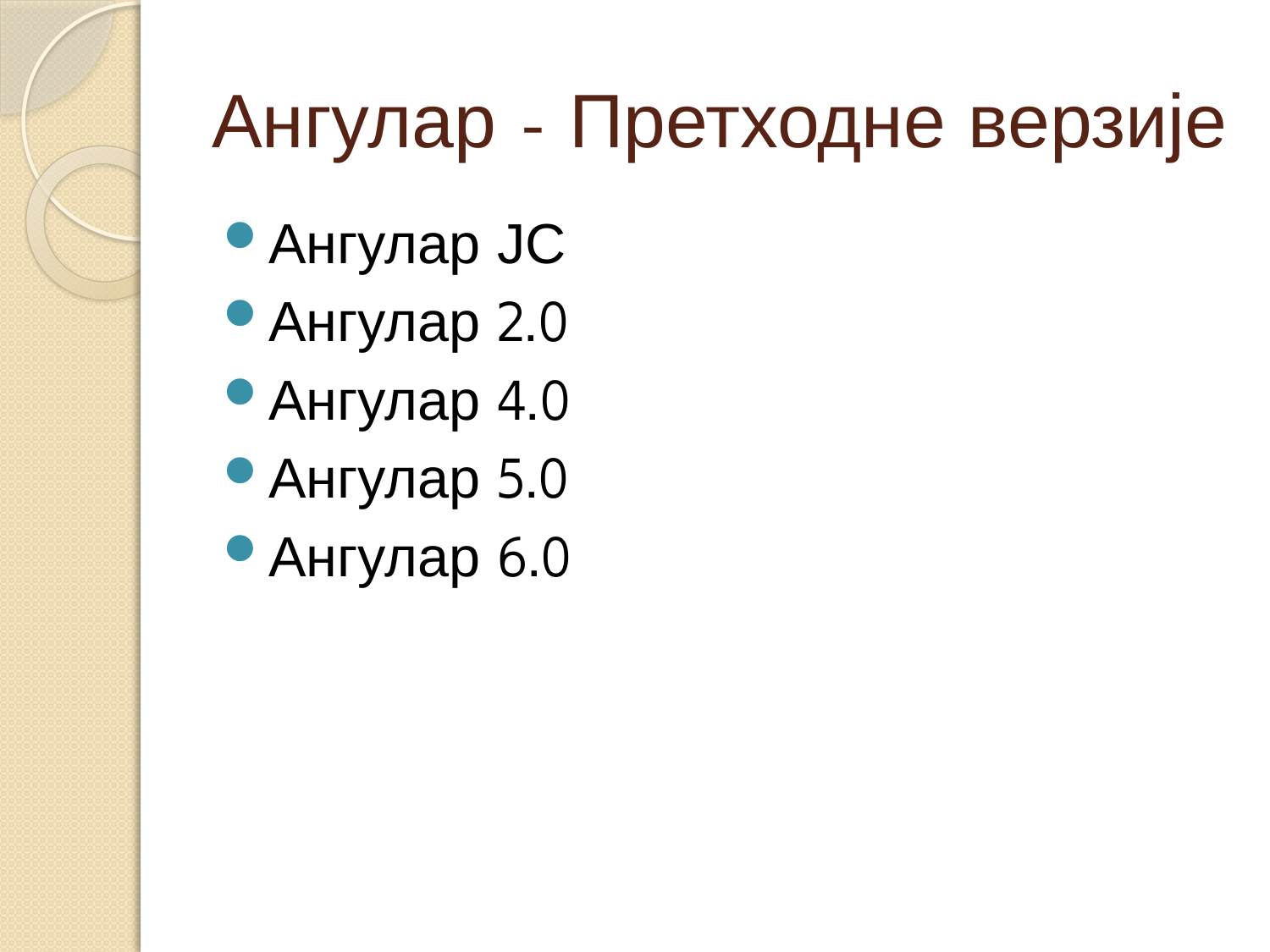

# Ангулар - Претходне верзије
Ангулар ЈС
Ангулар 2.0
Ангулар 4.0
Ангулар 5.0
Ангулар 6.0